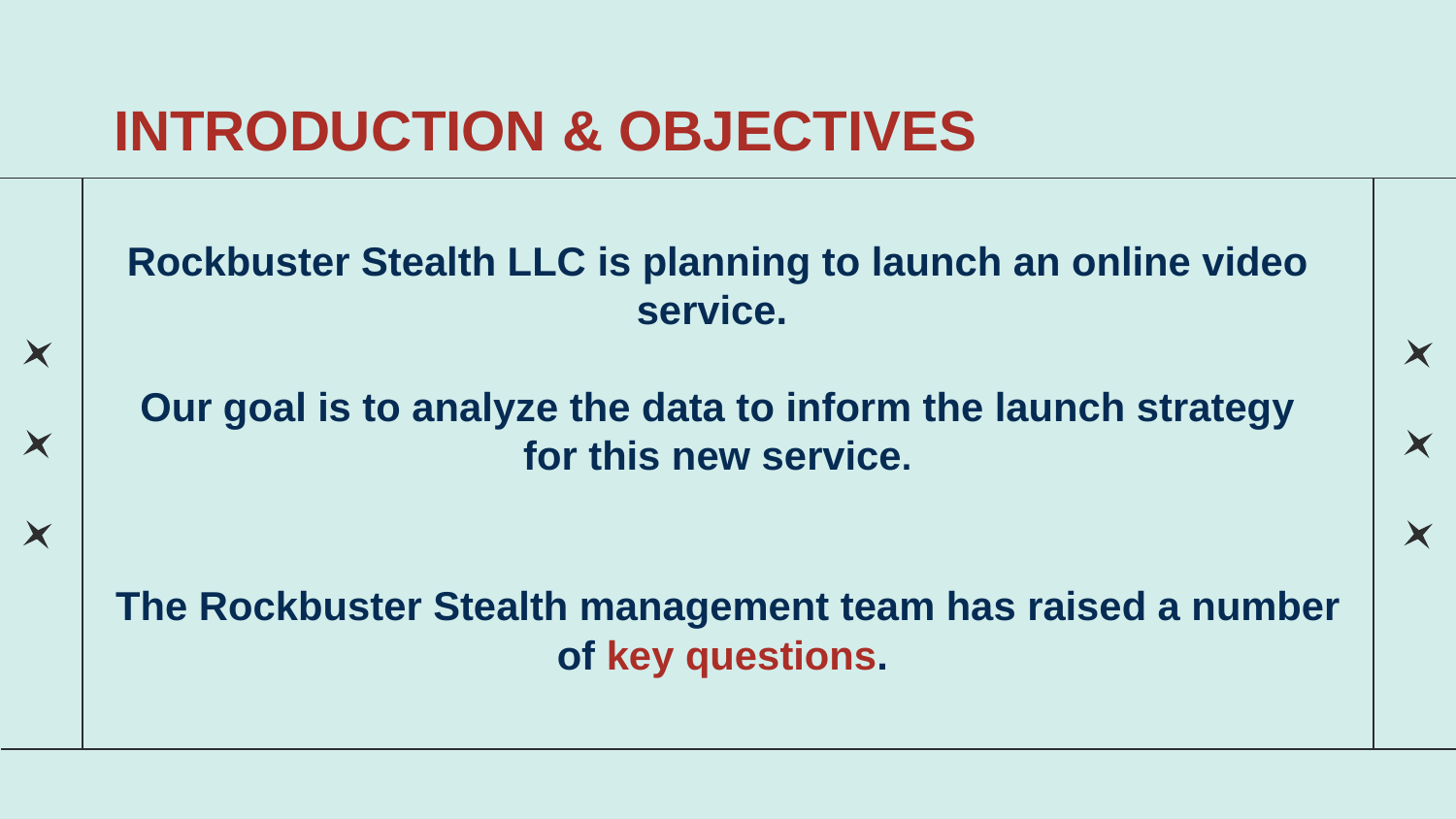

# INTRODUCTION & OBJECTIVES
Rockbuster Stealth LLC is planning to launch an online video service.

Our goal is to analyze the data to inform the launch strategy for this new service.
The Rockbuster Stealth management team has raised a number of key questions.